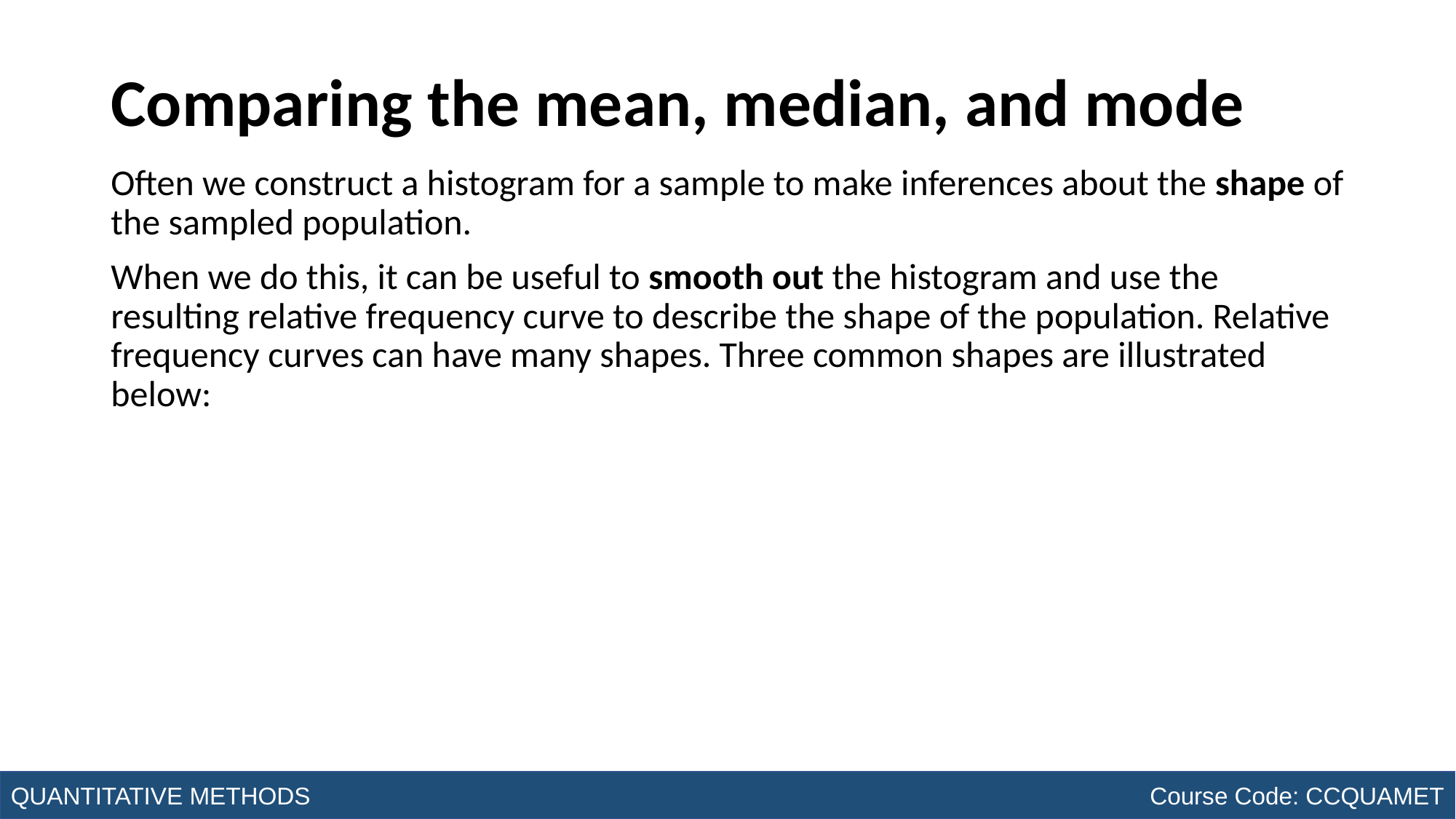

# Comparing the mean, median, and mode
Often we construct a histogram for a sample to make inferences about the shape of the sampled population.
When we do this, it can be useful to smooth out the histogram and use the resulting relative frequency curve to describe the shape of the population. Relative frequency curves can have many shapes. Three common shapes are illustrated below:

Joseph Marvin R. Imperial
QUANTITATIVE METHODS
NU College of Computing and Information Technologies
Course Code: CCQUAMET